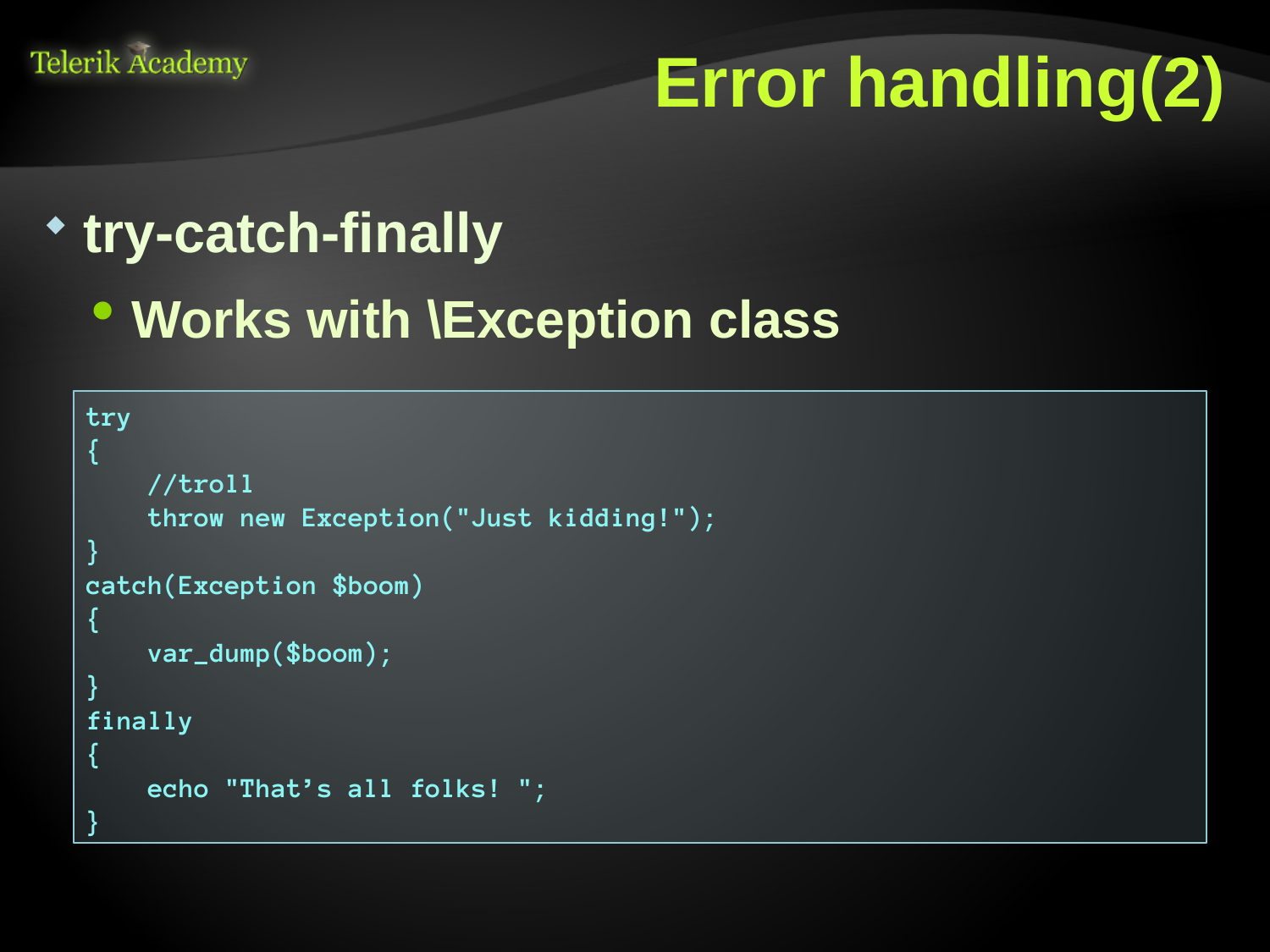

# Error handling(2)
try-catch-finally
Works with \Exception class

try
{
    //troll
    throw new Exception("Just kidding!");
}
catch(Exception $boom)
{
    var_dump($boom);
}
finally
{
    echo "That’s all folks! ";
}